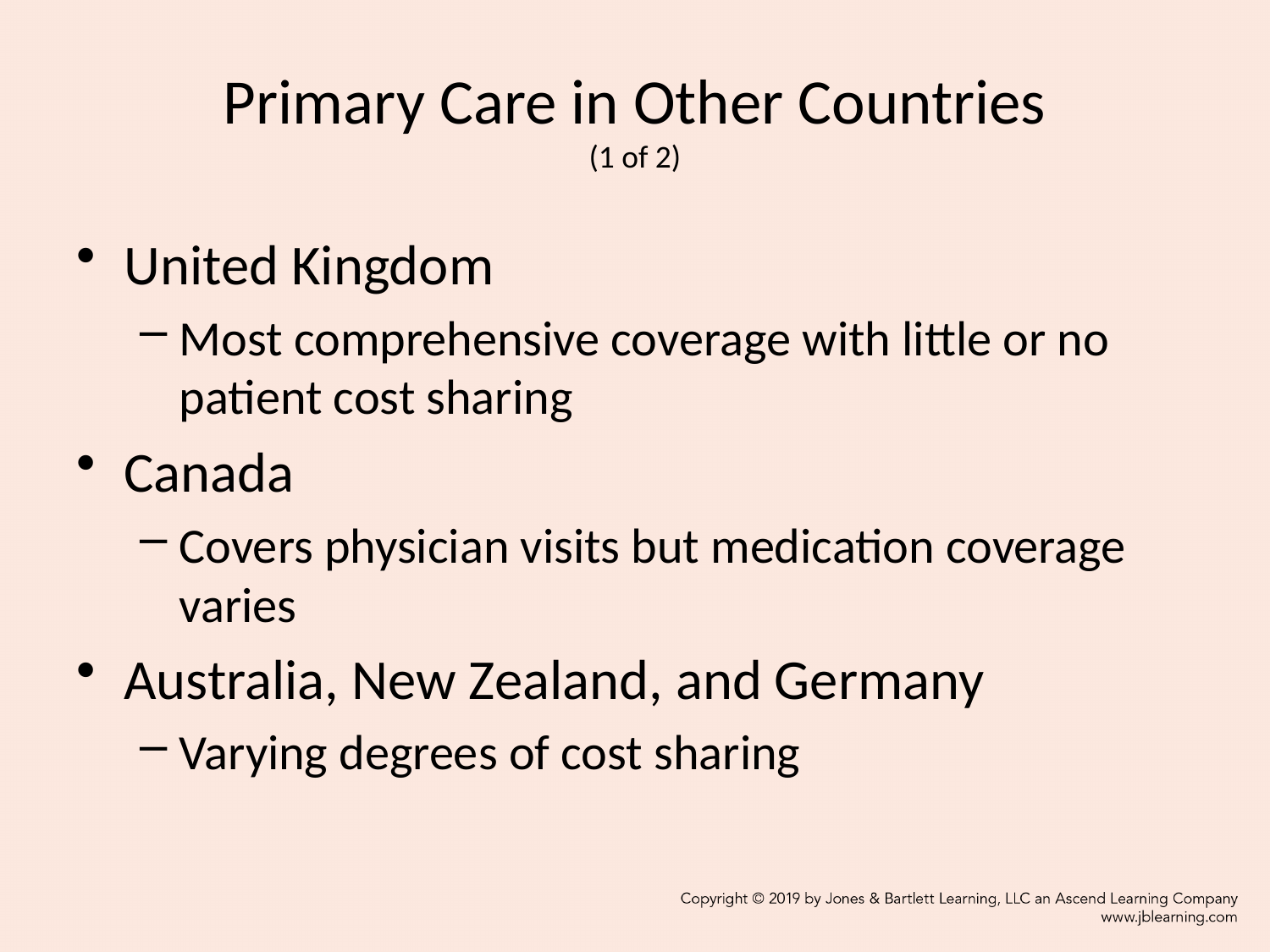

# Primary Care in Other Countries (1 of 2)
United Kingdom
Most comprehensive coverage with little or no patient cost sharing
Canada
Covers physician visits but medication coverage varies
Australia, New Zealand, and Germany
Varying degrees of cost sharing